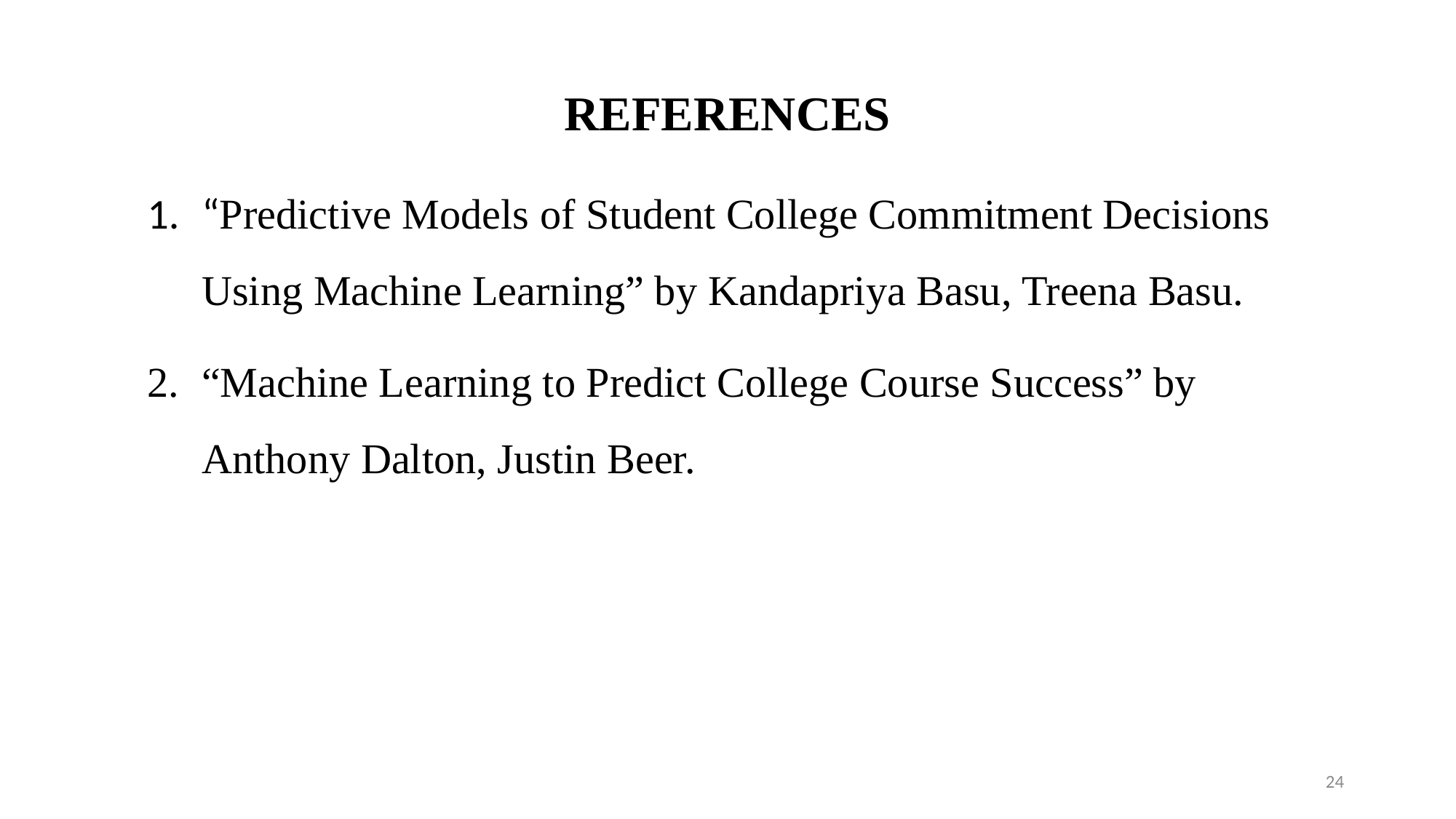

# REFERENCES
“Predictive Models of Student College Commitment Decisions Using Machine Learning” by Kandapriya Basu, Treena Basu.
“Machine Learning to Predict College Course Success” by Anthony Dalton, Justin Beer.
24